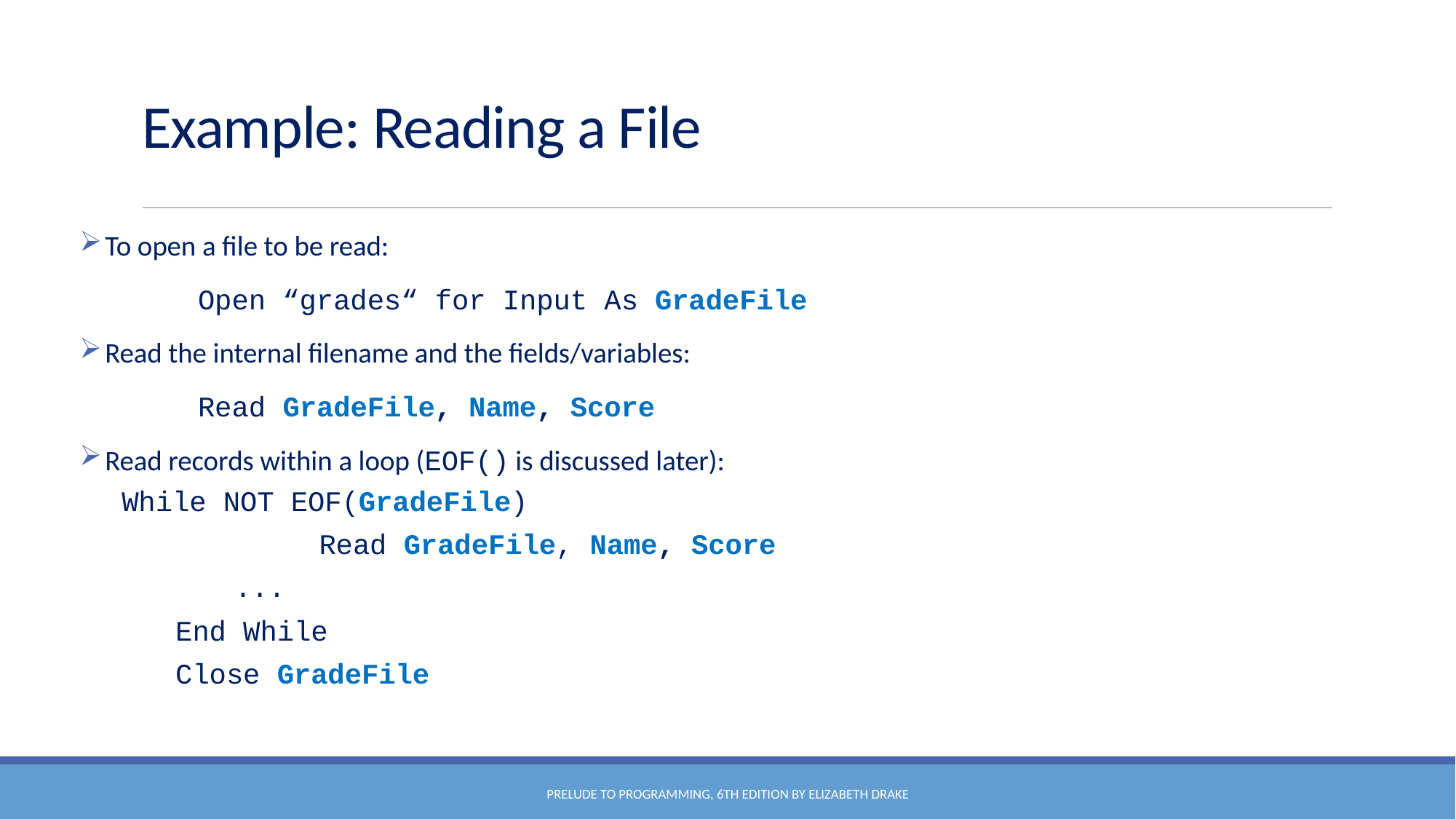

# Example: Reading a File
 To open a file to be read:
       Open “grades“ for Input As GradeFile
 Read the internal filename and the fields/variables:
       Read GradeFile, Name, Score
 Read records within a loop (EOF() is discussed later):
		While NOT EOF(GradeFile)
	  	     Read GradeFile, Name, Score
     	...
	  End While
	  Close GradeFile

Prelude to Programming, 6th edition by Elizabeth Drake